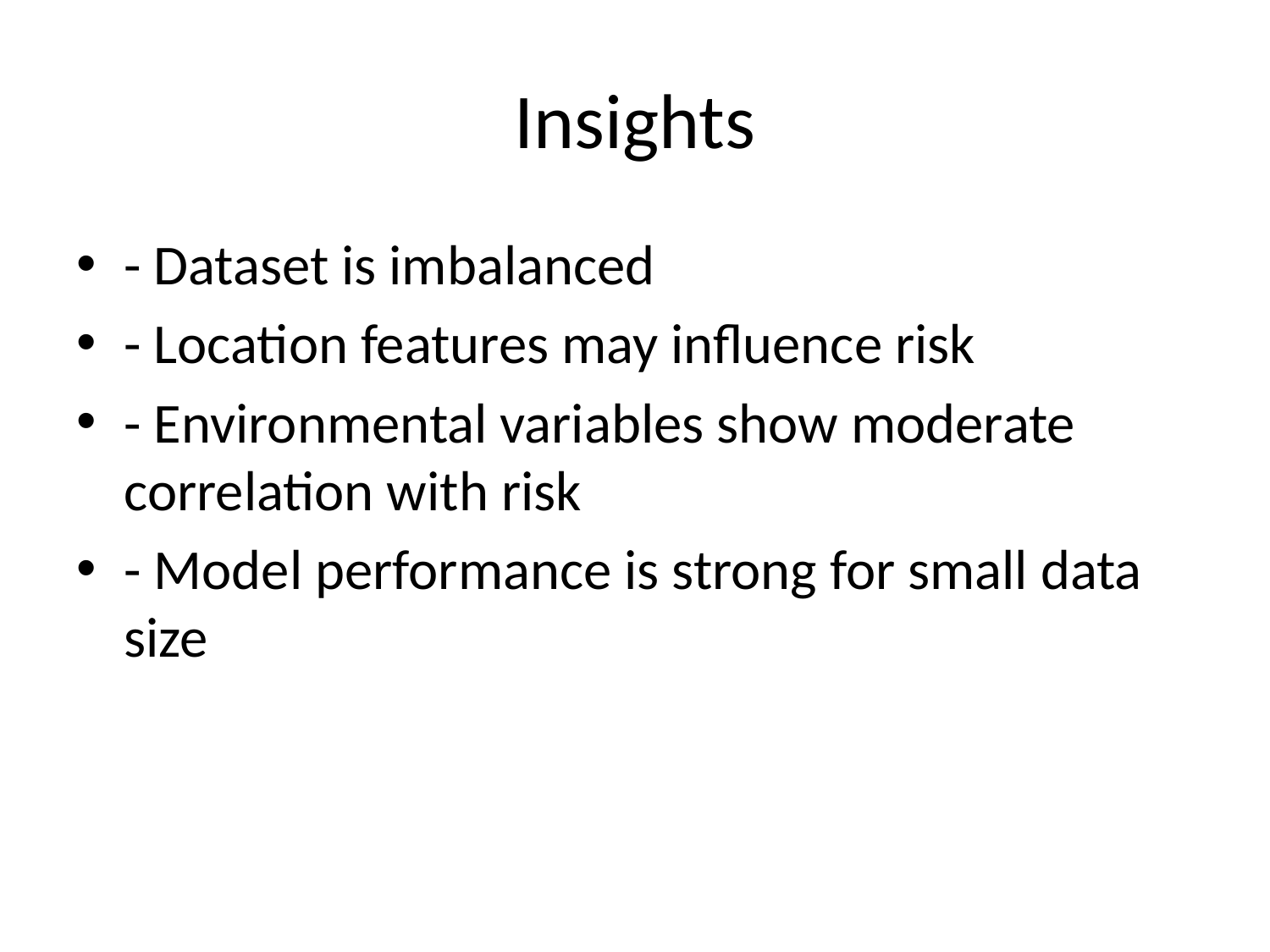

# Insights
- Dataset is imbalanced
- Location features may influence risk
- Environmental variables show moderate correlation with risk
- Model performance is strong for small data size